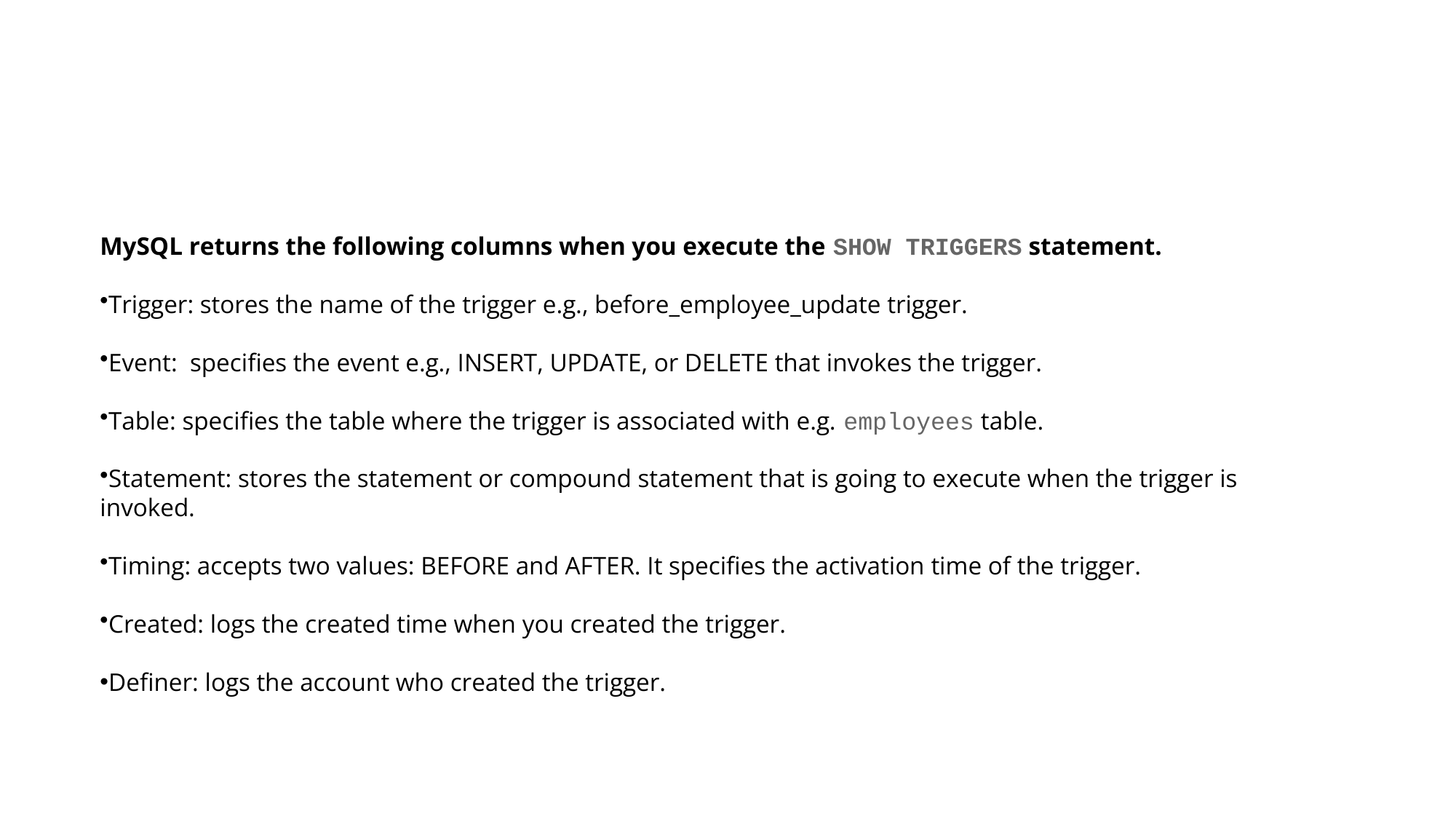

#
MySQL returns the following columns when you execute the SHOW TRIGGERS statement.

Trigger: stores the name of the trigger e.g., before_employee_update trigger.

Event:  specifies the event e.g., INSERT, UPDATE, or DELETE that invokes the trigger.

Table: specifies the table where the trigger is associated with e.g. employees table.

Statement: stores the statement or compound statement that is going to execute when the trigger is invoked.

Timing: accepts two values: BEFORE and AFTER. It specifies the activation time of the trigger.

Created: logs the created time when you created the trigger.

Definer: logs the account who created the trigger.